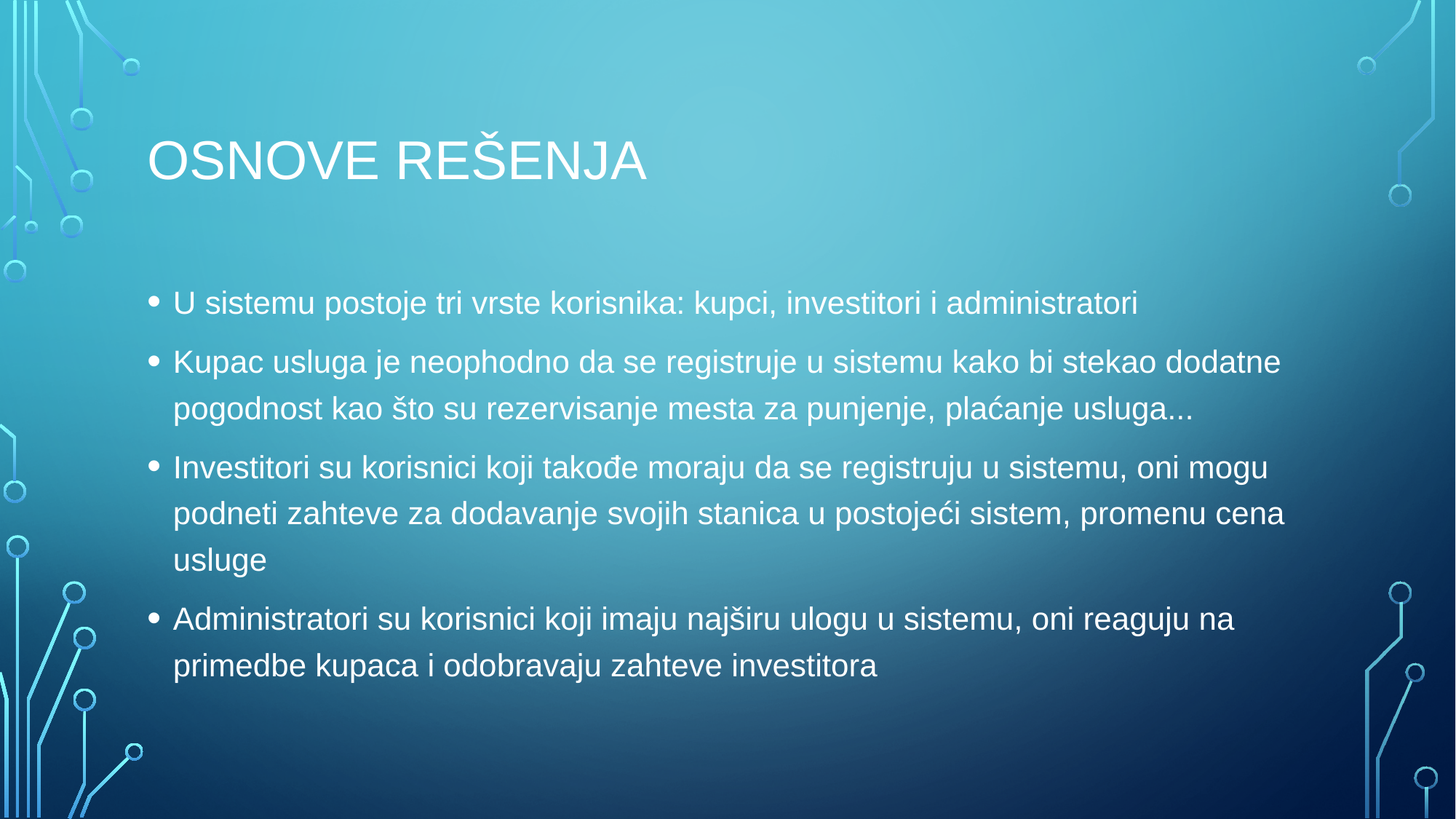

# Osnove rešenja
U sistemu postoje tri vrste korisnika: kupci, investitori i administratori
Kupac usluga je neophodno da se registruje u sistemu kako bi stekao dodatne pogodnost kao što su rezervisanje mesta za punjenje, plaćanje usluga...
Investitori su korisnici koji takođe moraju da se registruju u sistemu, oni mogu podneti zahteve za dodavanje svojih stanica u postojeći sistem, promenu cena usluge
Administratori su korisnici koji imaju najširu ulogu u sistemu, oni reaguju na primedbe kupaca i odobravaju zahteve investitora